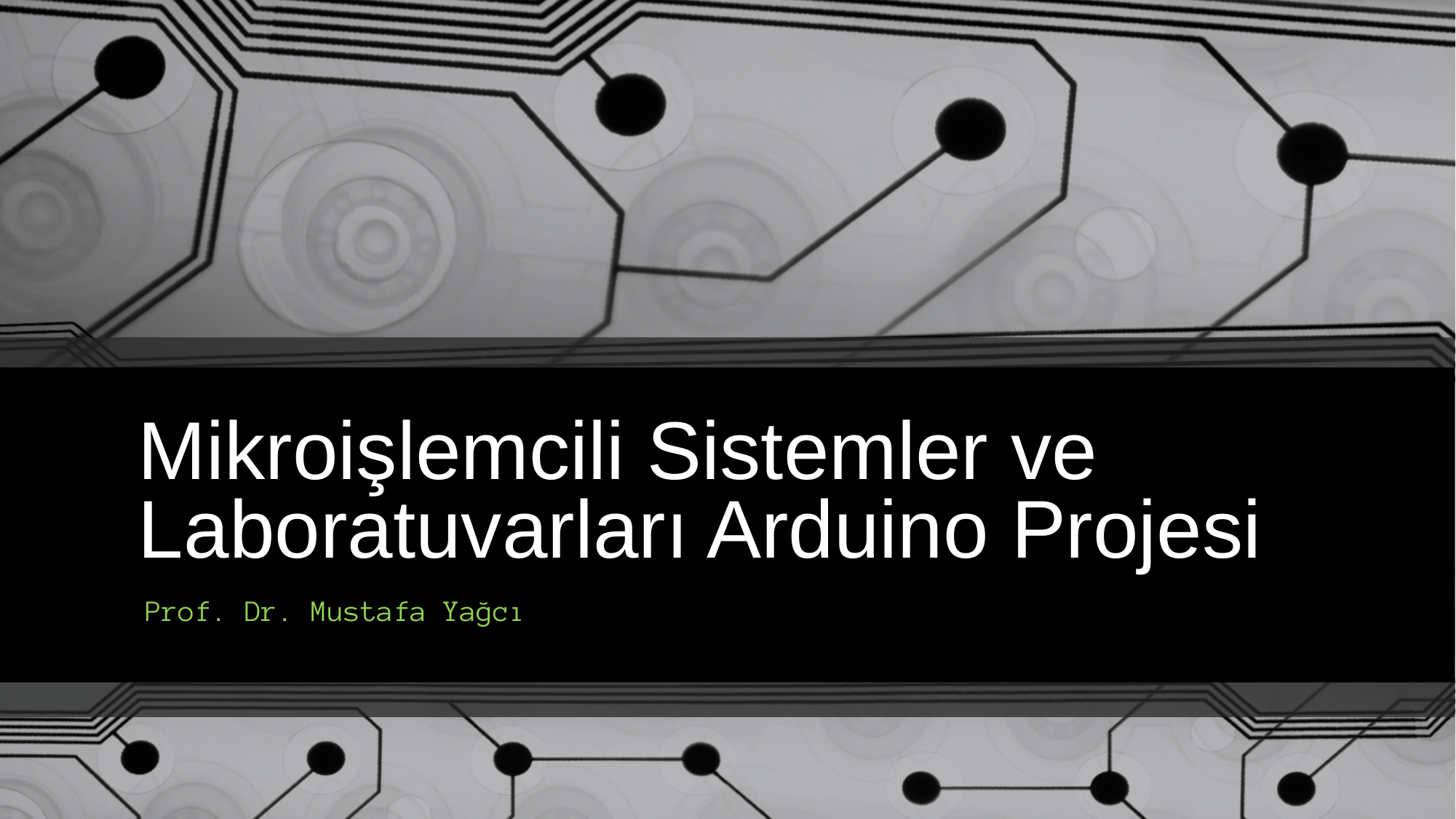

# Mikroişlemcili Sistemler ve Laboratuvarları Arduino Projesi
Prof. Dr. Mustafa Yağcı